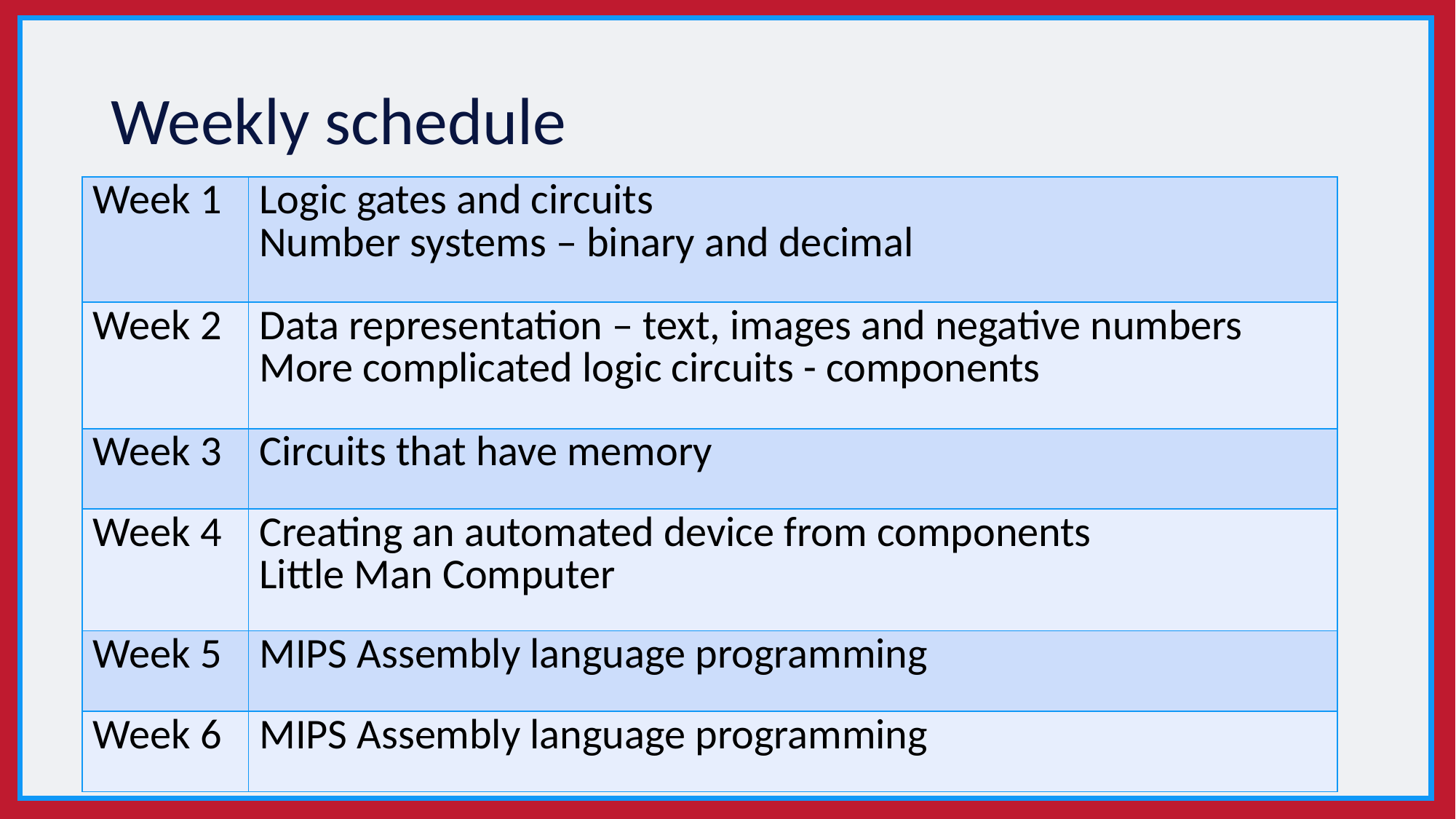

# Weekly schedule
| Week 1 | Logic gates and circuits Number systems – binary and decimal |
| --- | --- |
| Week 2 | Data representation – text, images and negative numbers More complicated logic circuits - components |
| Week 3 | Circuits that have memory |
| Week 4 | Creating an automated device from components Little Man Computer |
| Week 5 | MIPS Assembly language programming |
| Week 6 | MIPS Assembly language programming |